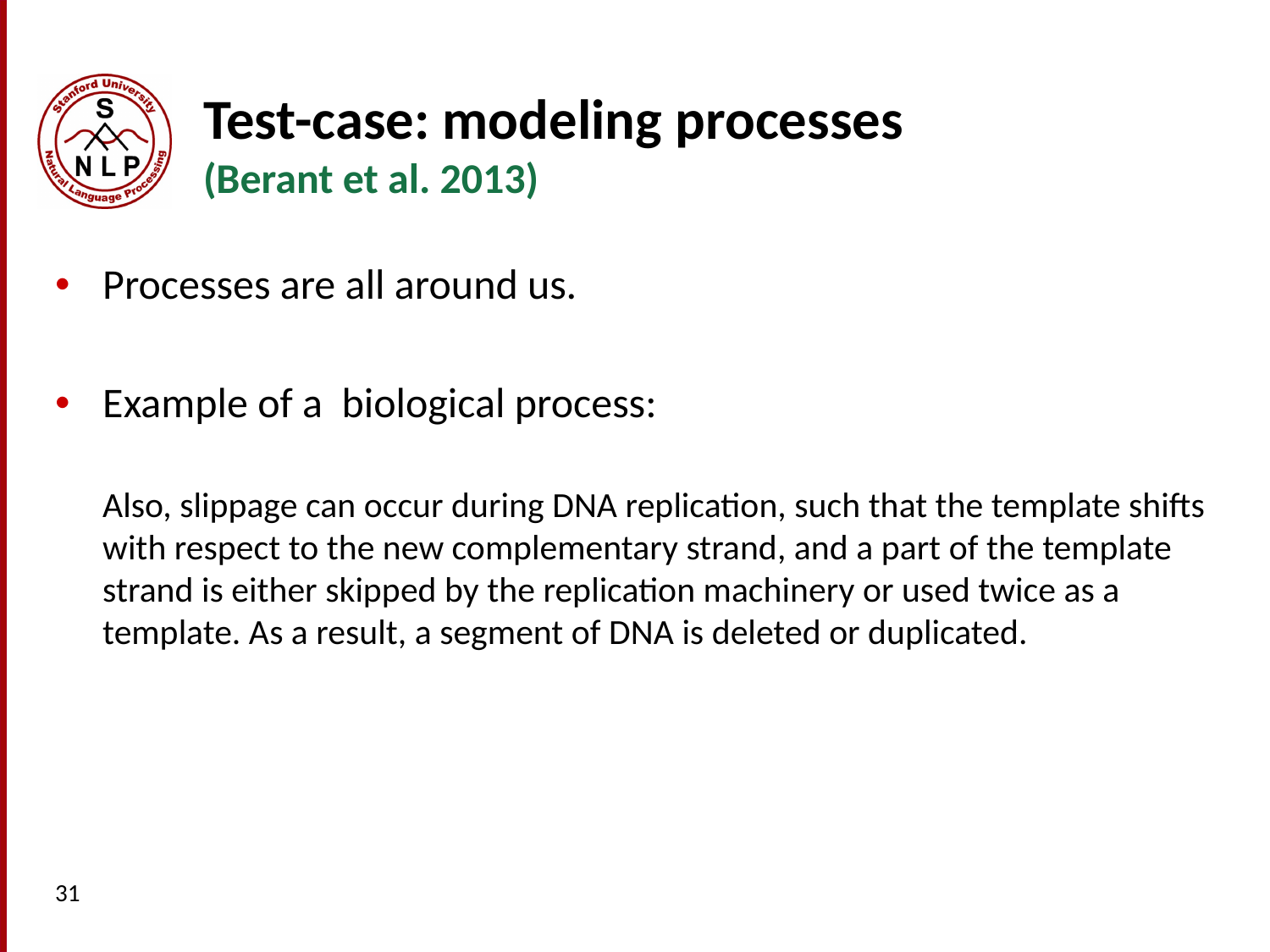

# Test-case: modeling processes (Berant et al. 2013)
Processes are all around us.

Example of a  biological process:

Also, slippage can occur during DNA replication, such that the template shifts with respect to the new complementary strand, and a part of the template strand is either skipped by the replication machinery or used twice as a template. As a result, a segment of DNA is deleted or duplicated.
31